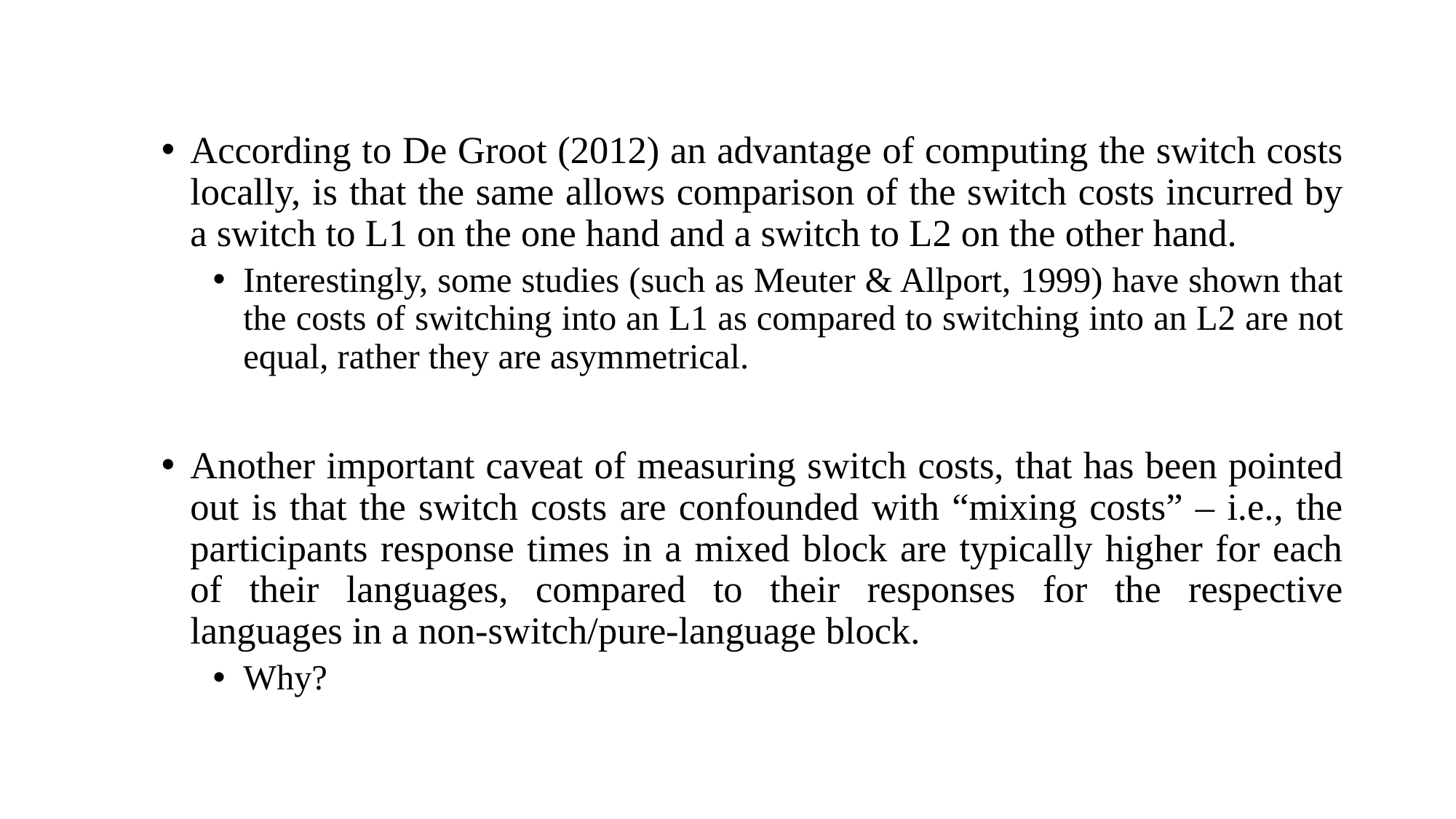

According to De Groot (2012) an advantage of computing the switch costs locally, is that the same allows comparison of the switch costs incurred by a switch to L1 on the one hand and a switch to L2 on the other hand.
Interestingly, some studies (such as Meuter & Allport, 1999) have shown that the costs of switching into an L1 as compared to switching into an L2 are not equal, rather they are asymmetrical.

Another important caveat of measuring switch costs, that has been pointed out is that the switch costs are confounded with “mixing costs” – i.e., the participants response times in a mixed block are typically higher for each of their languages, compared to their responses for the respective languages in a non-switch/pure-language block.
Why?